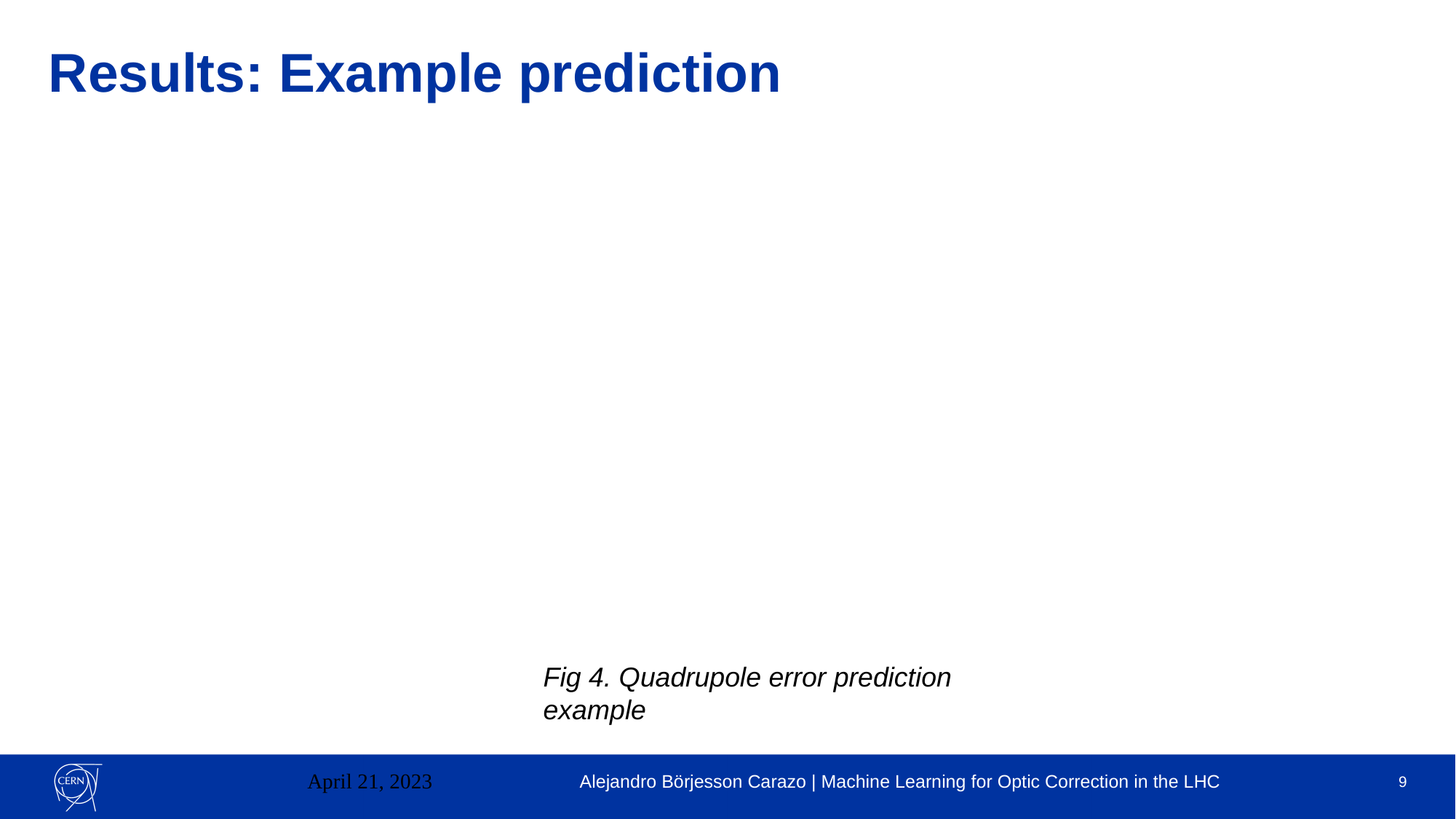

# Results: Example prediction
Fig 4. Quadrupole error prediction example
April 21, 2023
Alejandro Börjesson Carazo | Machine Learning for Optic Correction in the LHC
9